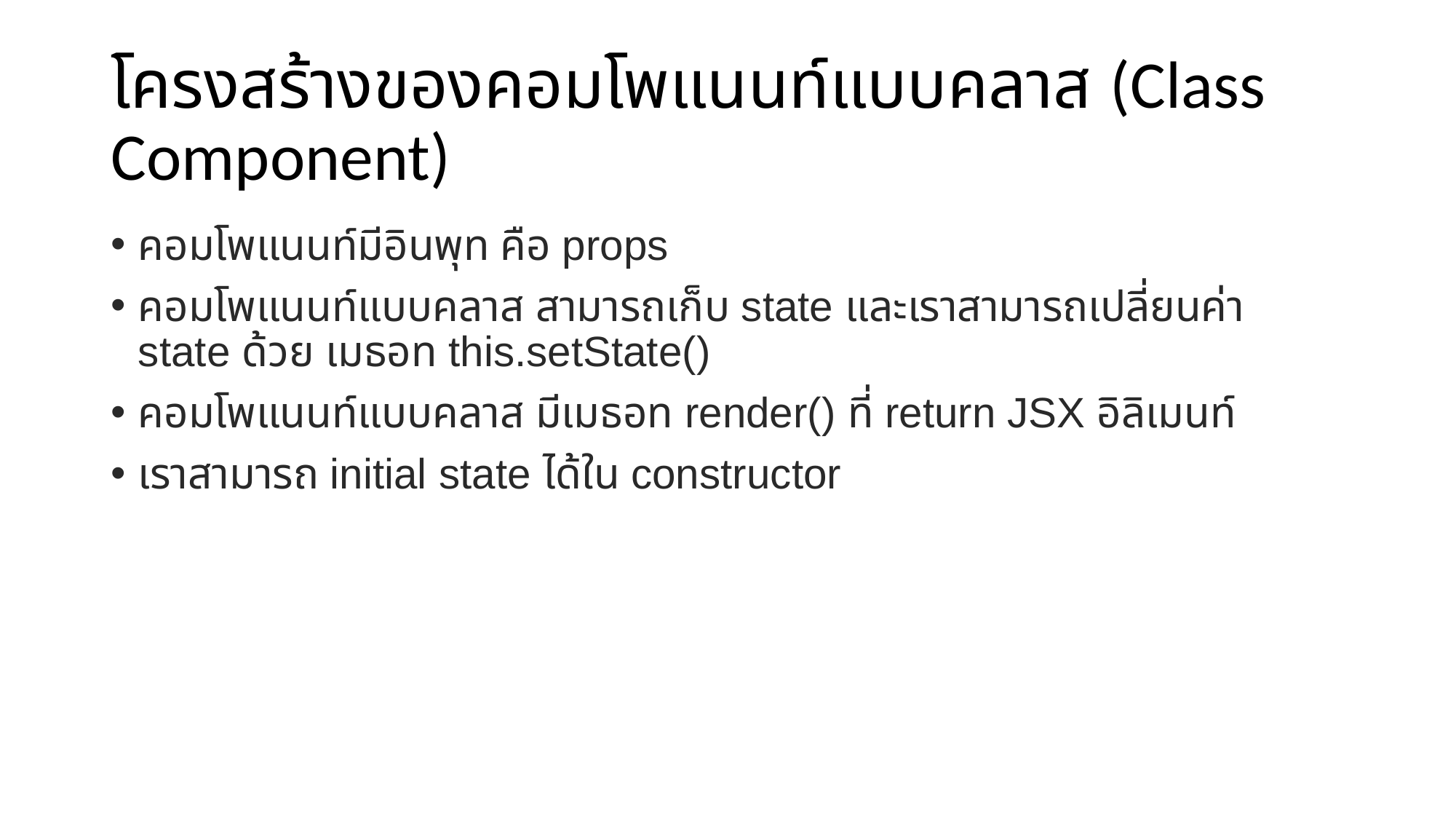

# โครงสร้างของคอมโพแนนท์แบบคลาส (Class Component)
คอมโพแนนท์มีอินพุท คือ props
คอมโพแนนท์แบบคลาส สามารถเก็บ state และเราสามารถเปลี่ยนค่า state ด้วย เมธอท this.setState()
คอมโพแนนท์แบบคลาส มีเมธอท render() ที่ return JSX อิลิเมนท์
เราสามารถ initial state ได้ใน constructor